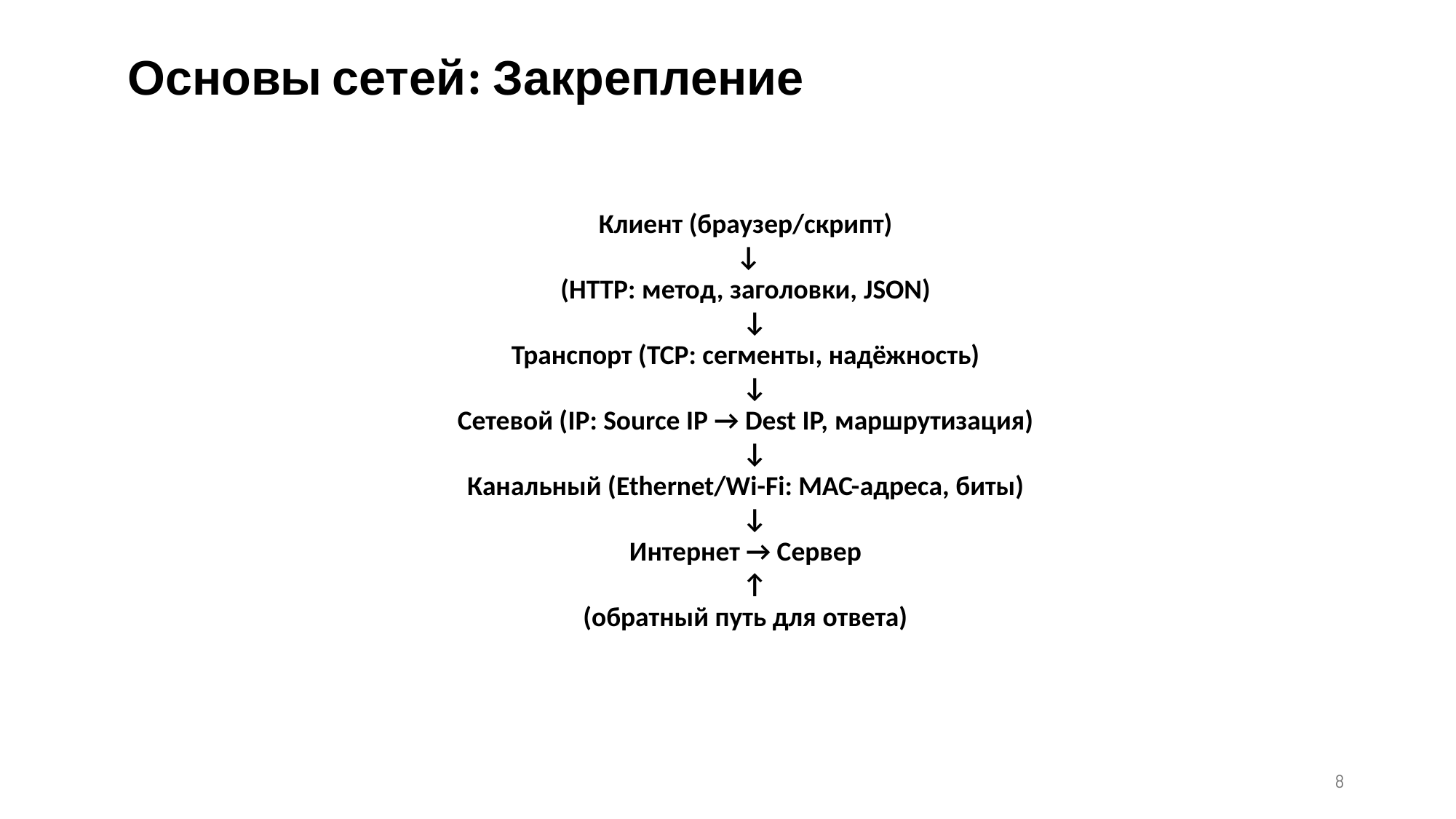

# Основы сетей: Закрепление
Клиент (браузер/скрипт)
   ↓
(HTTP: метод, заголовки, JSON)
   ↓
Транспорт (TCP: сегменты, надёжность)
   ↓
Сетевой (IP: Source IP → Dest IP, маршрутизация)
   ↓
Канальный (Ethernet/Wi-Fi: MAC-адреса, биты)
   ↓
Интернет → Сервер
   ↑
(обратный путь для ответа)
8